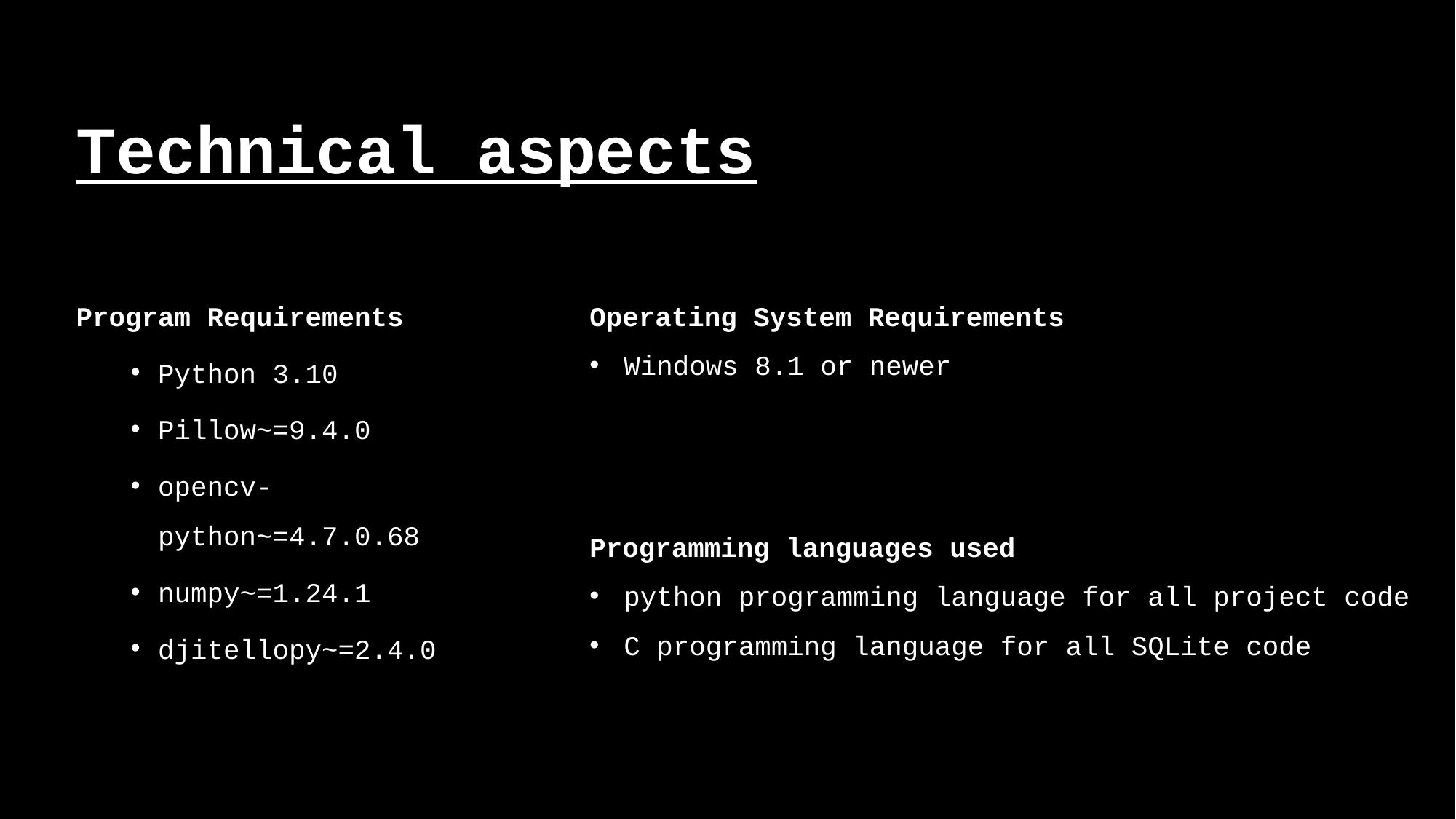

# Technical aspects
Program Requirements
Python 3.10
Pillow~=9.4.0
opencv-python~=4.7.0.68
numpy~=1.24.1
djitellopy~=2.4.0
Operating System Requirements
Windows 8.1 or newer
Programming languages used
python programming language for all project code
C programming language for all SQLite code